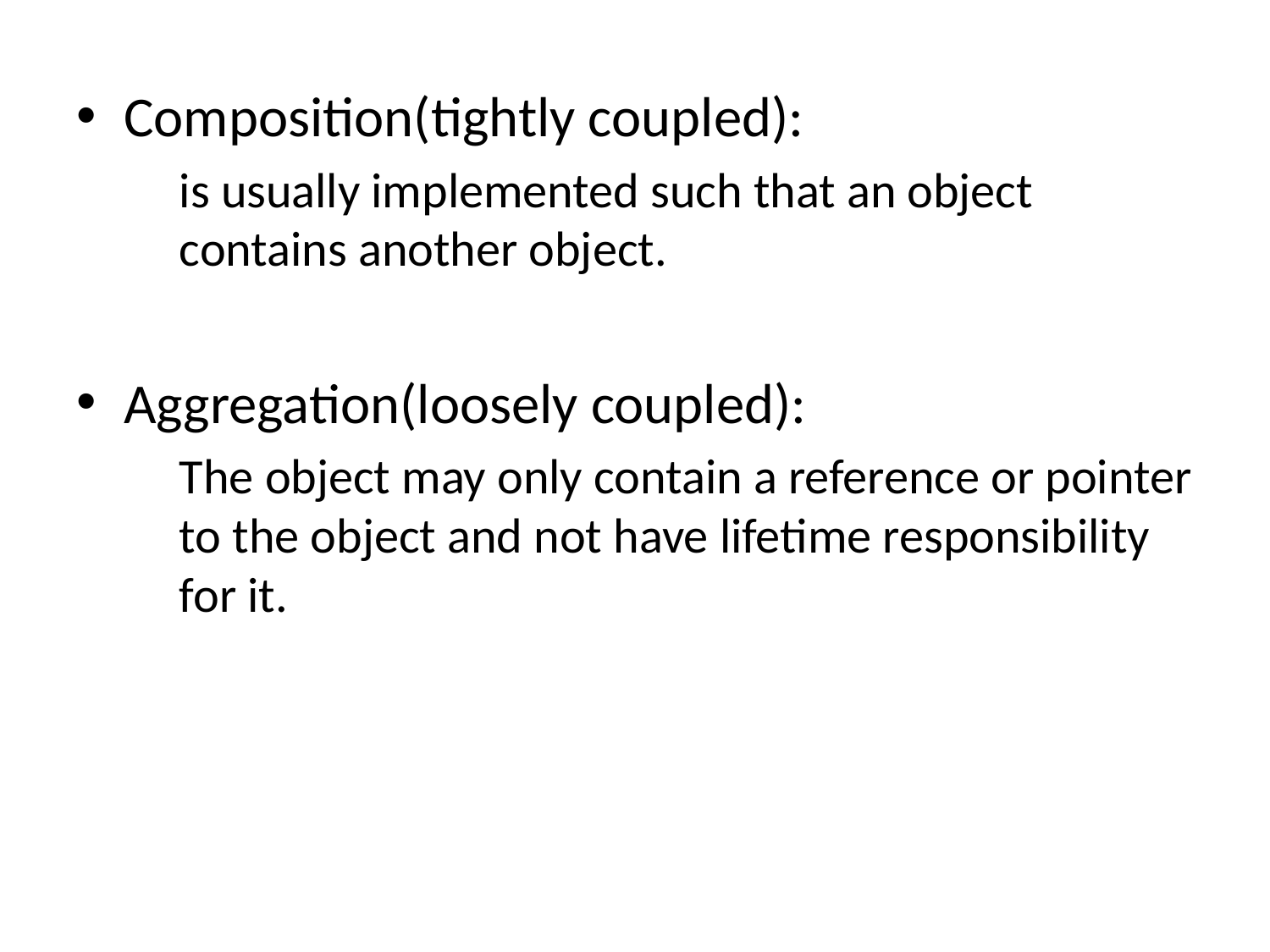

Composition(tightly coupled):
	is usually implemented such that an object contains another object.

Aggregation(loosely coupled):
	The object may only contain a reference or pointer to the object and not have lifetime responsibility for it.